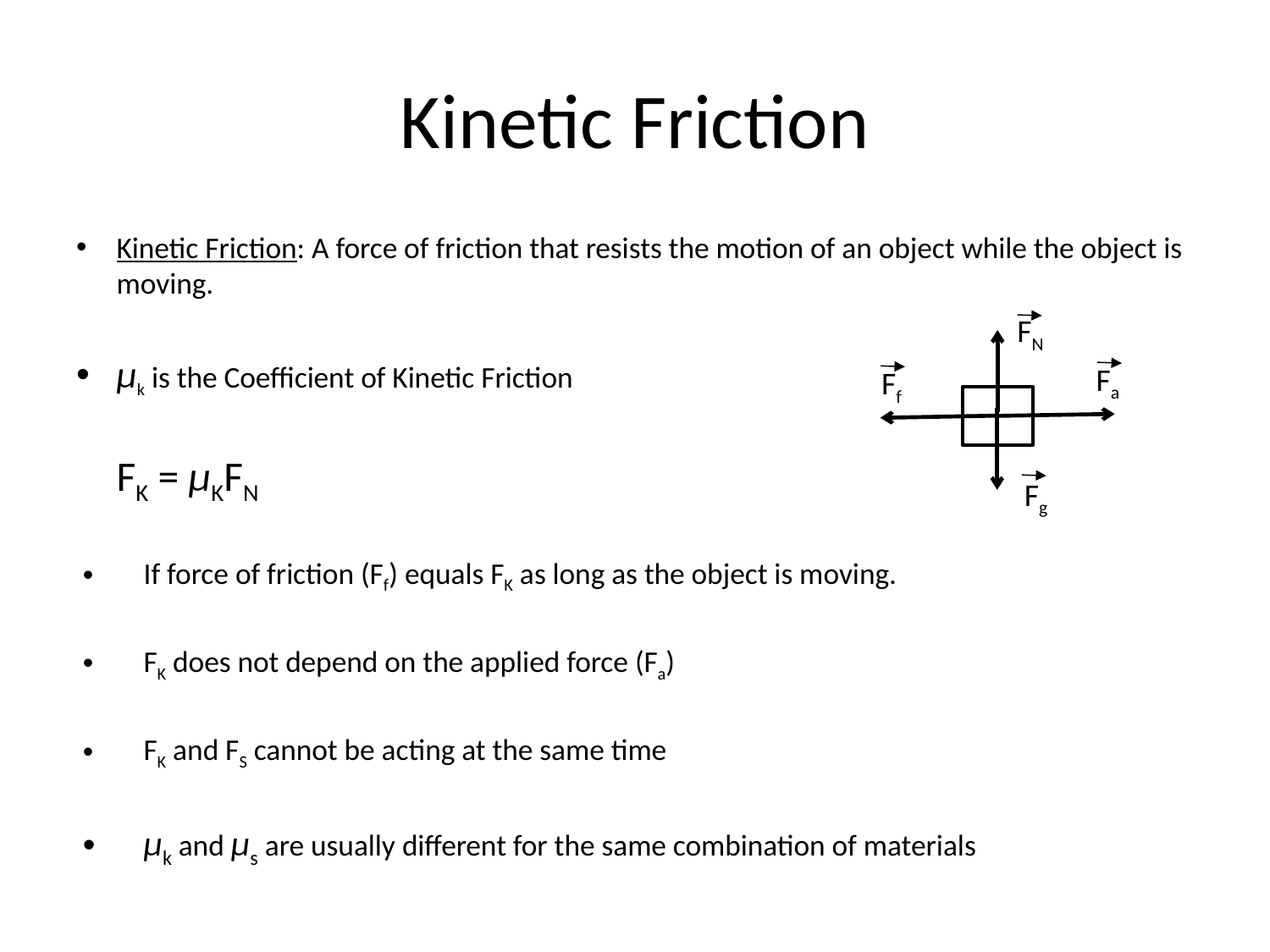

# Kinetic Friction
Kinetic Friction: A force of friction that resists the motion of an object while the object is moving.

μk is the Coefficient of Kinetic Friction

		FK = μKFN

If force of friction (Ff) equals FK as long as the object is moving.

FK does not depend on the applied force (Fa)

FK and FS cannot be acting at the same time

μk and μs are usually different for the same combination of materials

FN
Fa
Ff

Fg